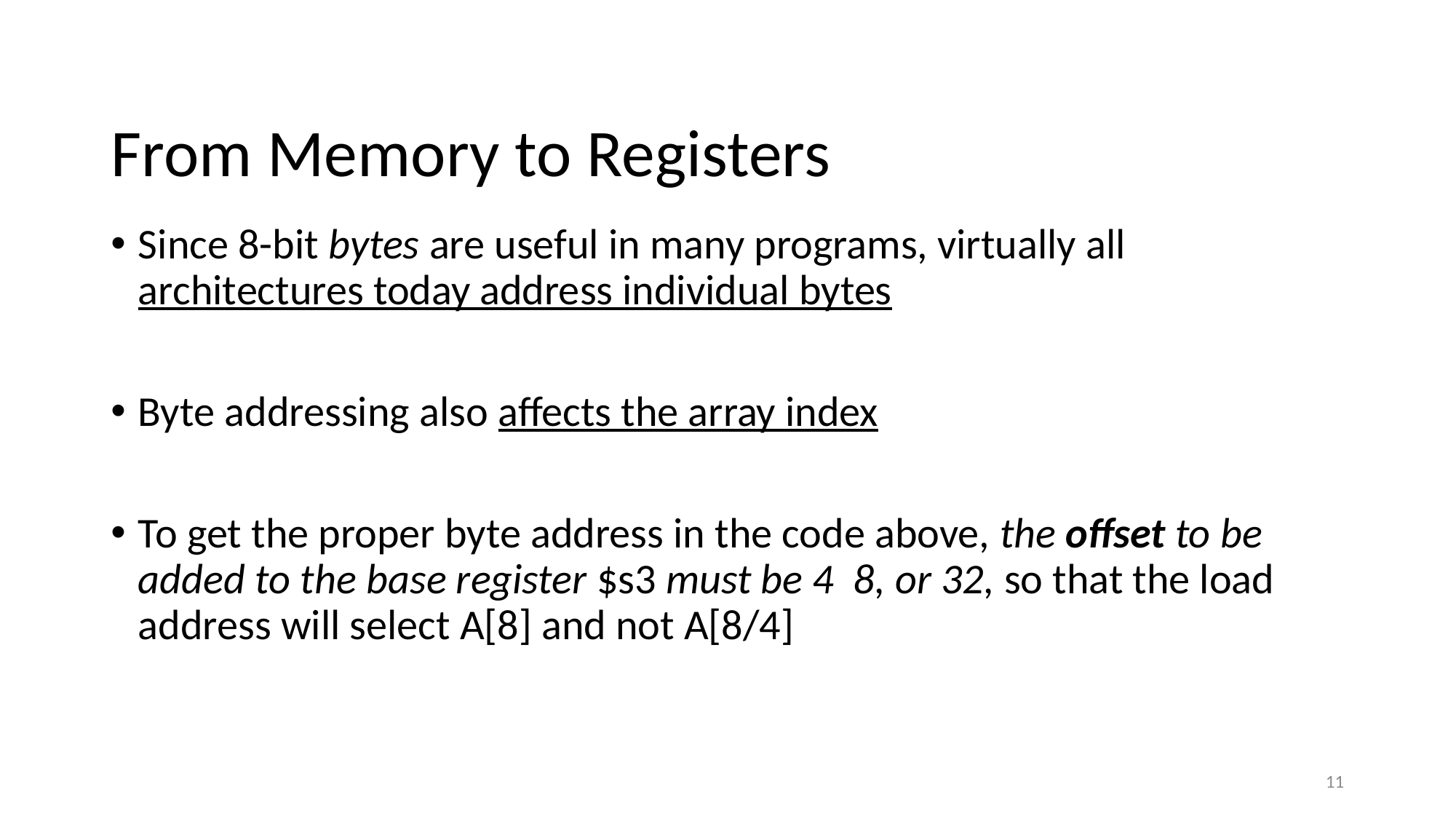

# From Memory to Registers
Since 8-bit bytes are useful in many programs, virtually all architectures today address individual bytes

Byte addressing also affects the array index

To get the proper byte address in the code above, the offset to be added to the base register $s3 must be 4  8, or 32, so that the load address will select A[8] and not A[8/4]

11